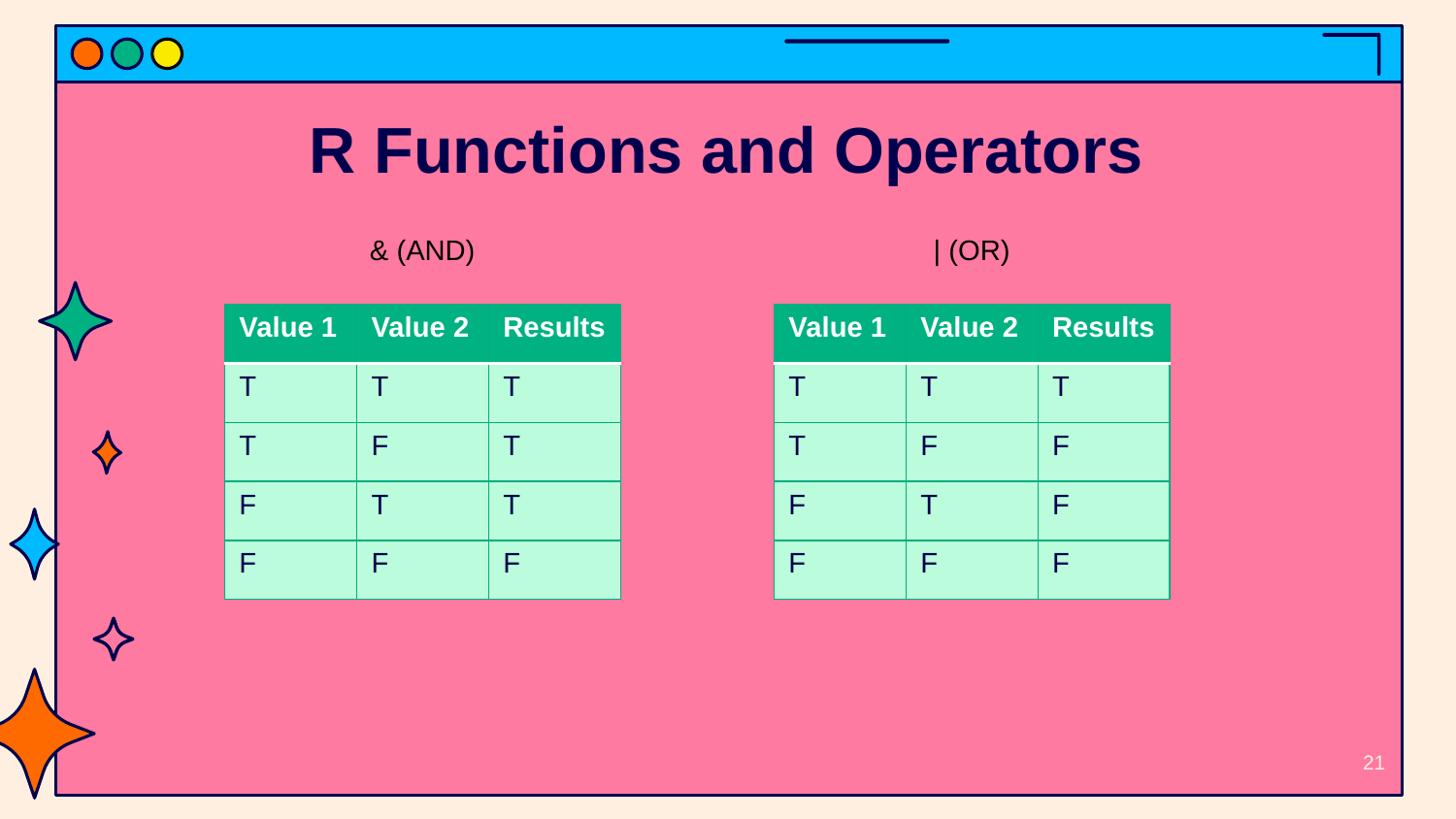

# R Functions and Operators
& (AND)
| (OR)
| Value 1 | Value 2 | Results |
| --- | --- | --- |
| T | T | T |
| T | F | T |
| F | T | T |
| F | F | F |
| Value 1 | Value 2 | Results |
| --- | --- | --- |
| T | T | T |
| T | F | F |
| F | T | F |
| F | F | F |
21